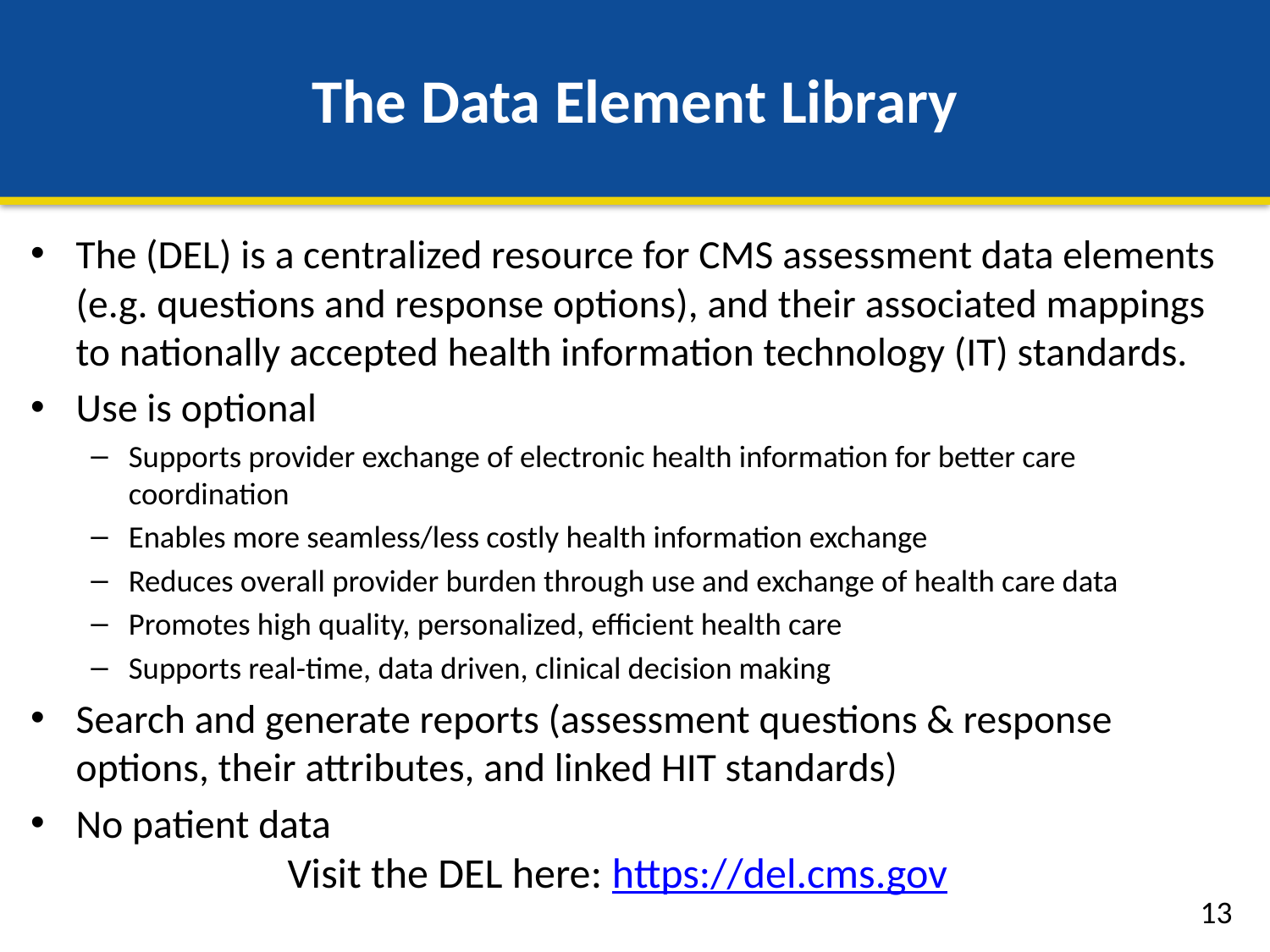

# The Data Element Library
The (DEL) is a centralized resource for CMS assessment data elements (e.g. questions and response options), and their associated mappings to nationally accepted health information technology (IT) standards.
Use is optional
Supports provider exchange of electronic health information for better care coordination
Enables more seamless/less costly health information exchange
Reduces overall provider burden through use and exchange of health care data
Promotes high quality, personalized, efficient health care
Supports real-time, data driven, clinical decision making
Search and generate reports (assessment questions & response options, their attributes, and linked HIT standards)
No patient data

Visit the DEL here: https://del.cms.gov
13